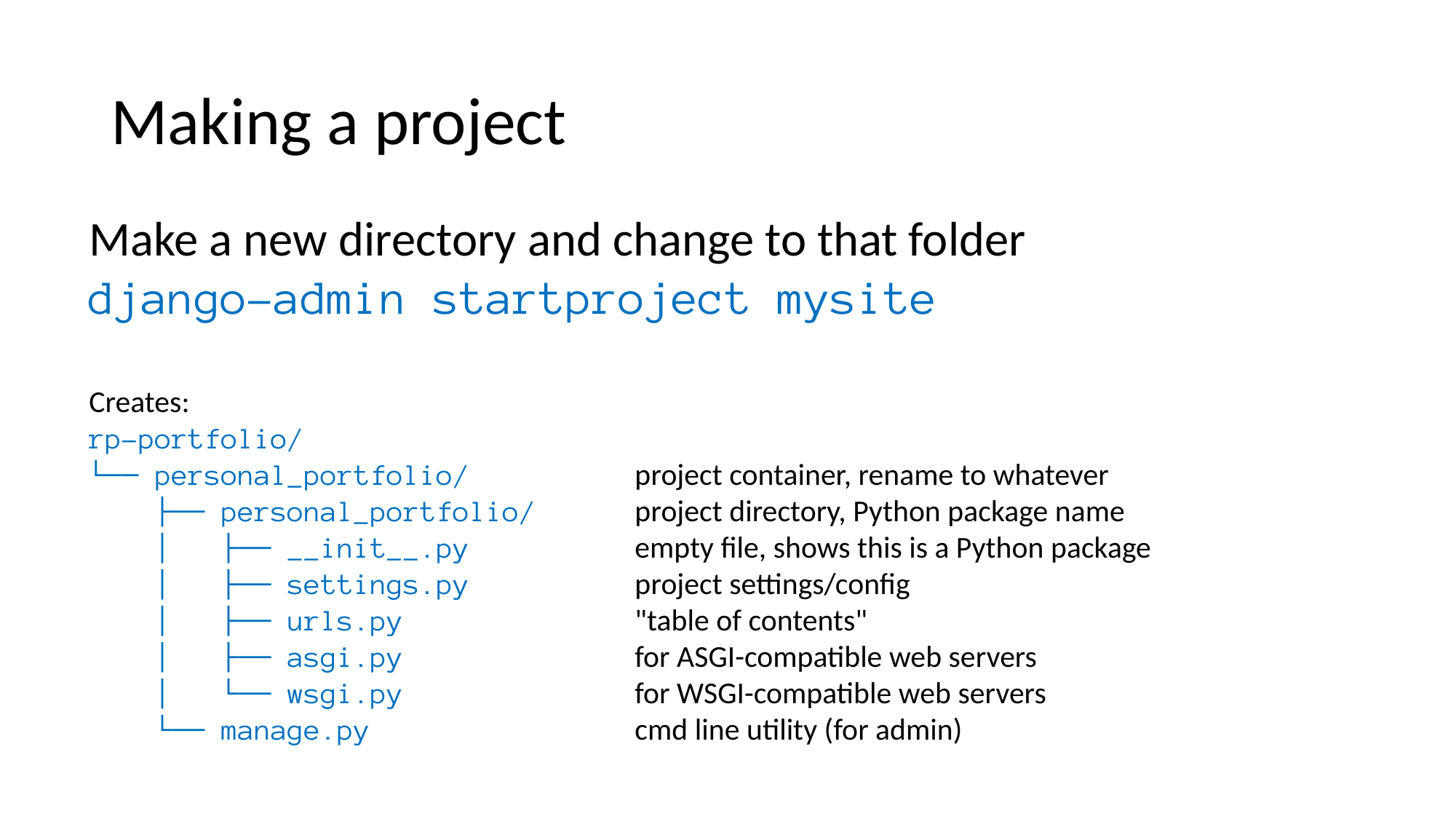

# Making a project
Make a new directory and change to that folder
django-admin startproject mysite

Creates:
rp-portfolio/
└── personal_portfolio/		project container, rename to whatever
    ├── personal_portfolio/	project directory, Python package name
    │   ├── __init__.py		empty file, shows this is a Python package
    │   ├── settings.py		project settings/config
    │   ├── urls.py			"table of contents"
    │   ├── asgi.py			for ASGI-compatible web servers
    │   └── wsgi.py			for WSGI-compatible web servers
    └── manage.py			cmd line utility (for admin)